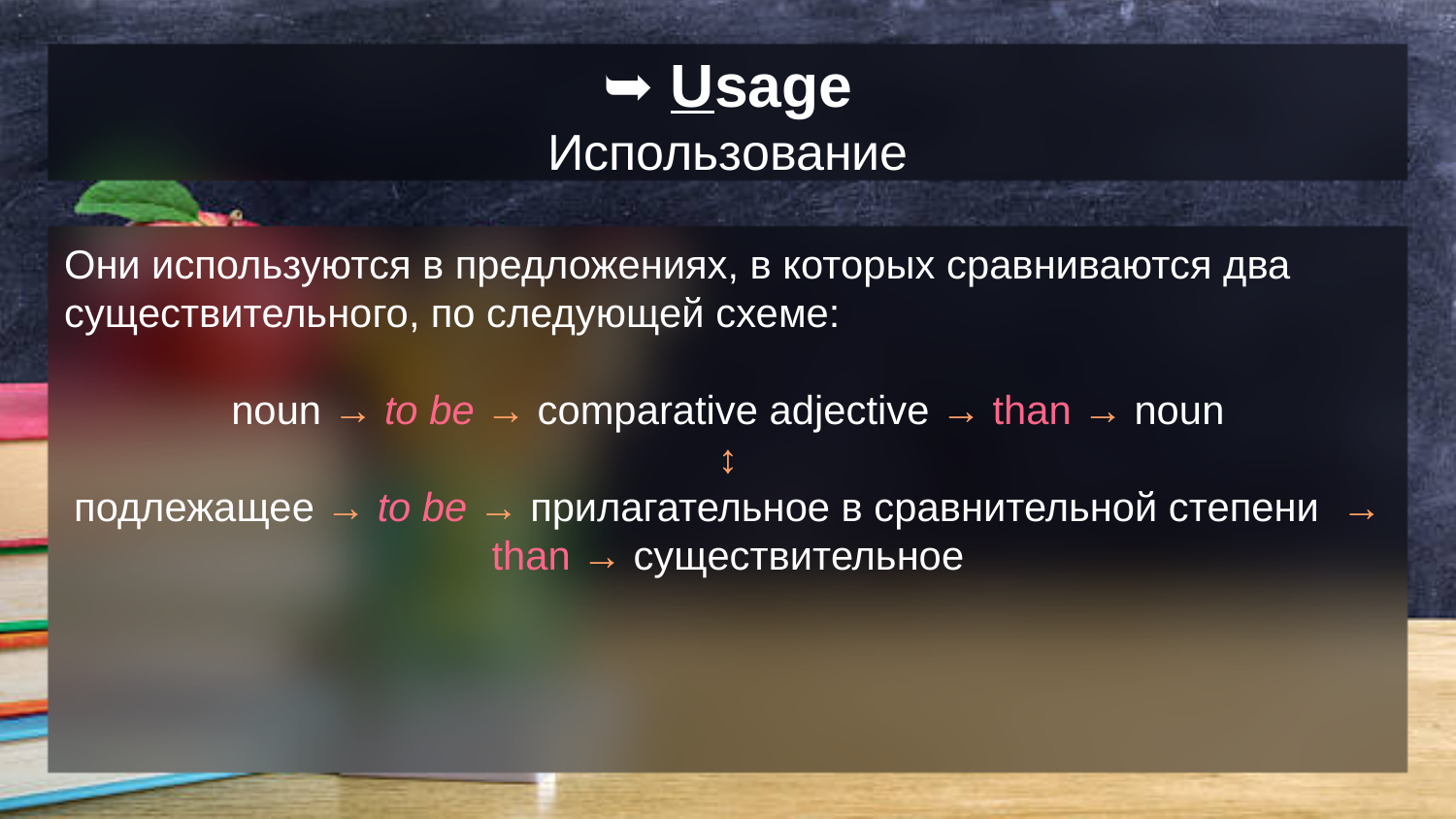

# ➥ Usage
Использование
Они используются в предложениях, в которых сравниваются два существительного, по следующей схеме:

noun → to be → comparative adjective → than → noun
↕
подлежащее → to be → прилагательное в сравнительной степени  → than → существительное